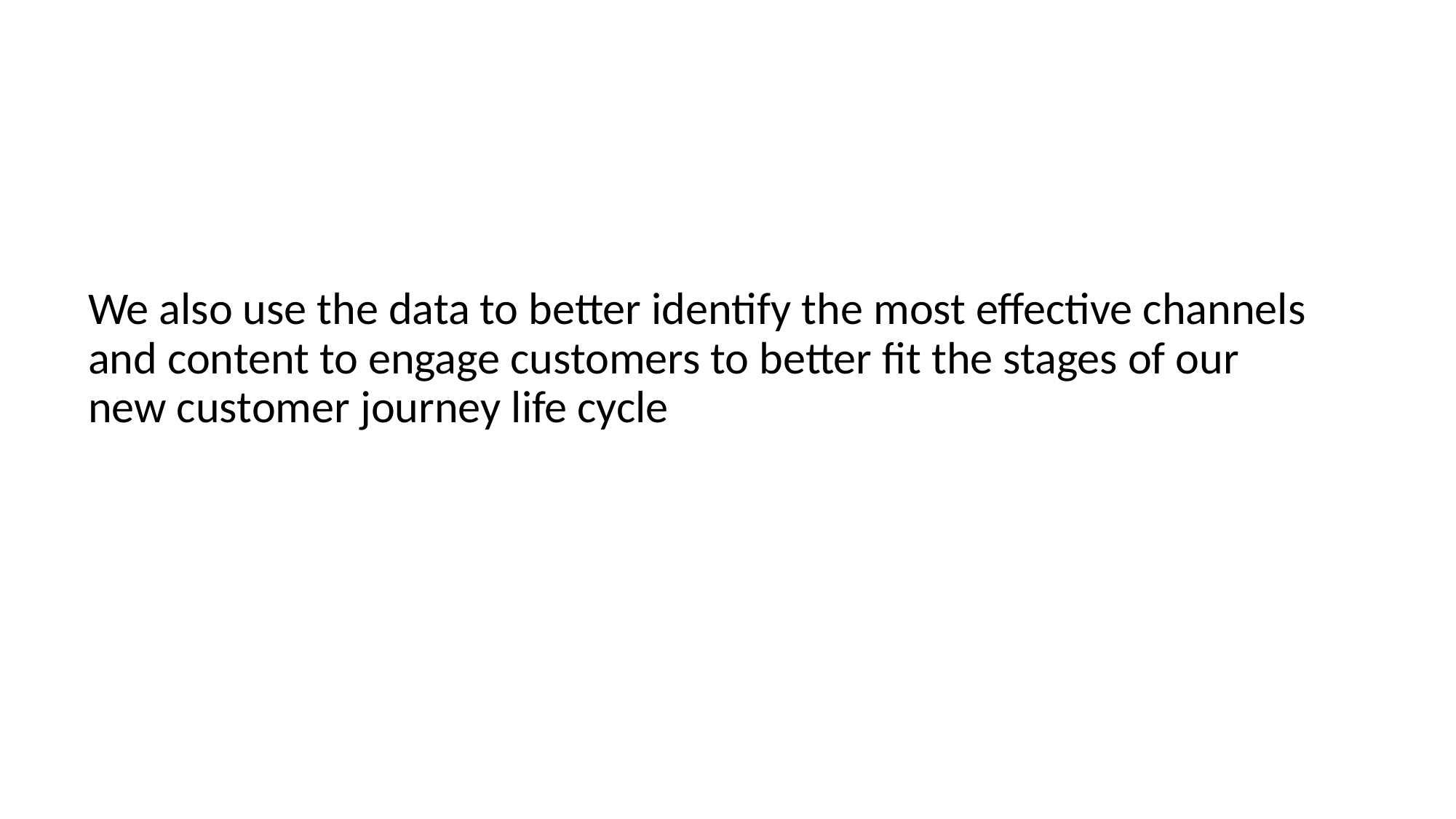

# We also use the data to better identify the most effective channels and content to engage customers to better fit the stages of our new customer journey life cycle